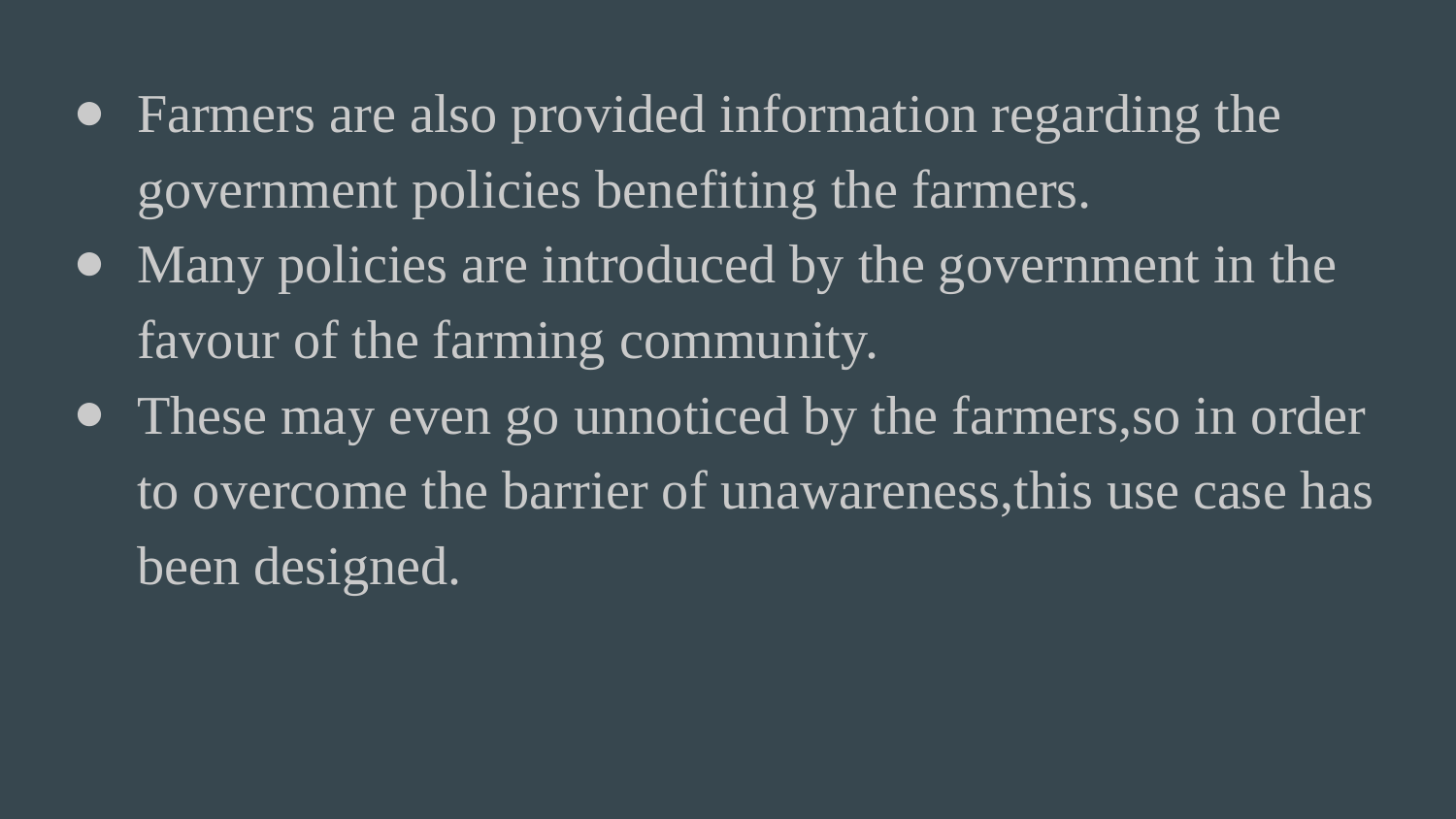

Farmers are also provided information regarding the government policies benefiting the farmers.
Many policies are introduced by the government in the favour of the farming community.
These may even go unnoticed by the farmers,so in order to overcome the barrier of unawareness,this use case has been designed.